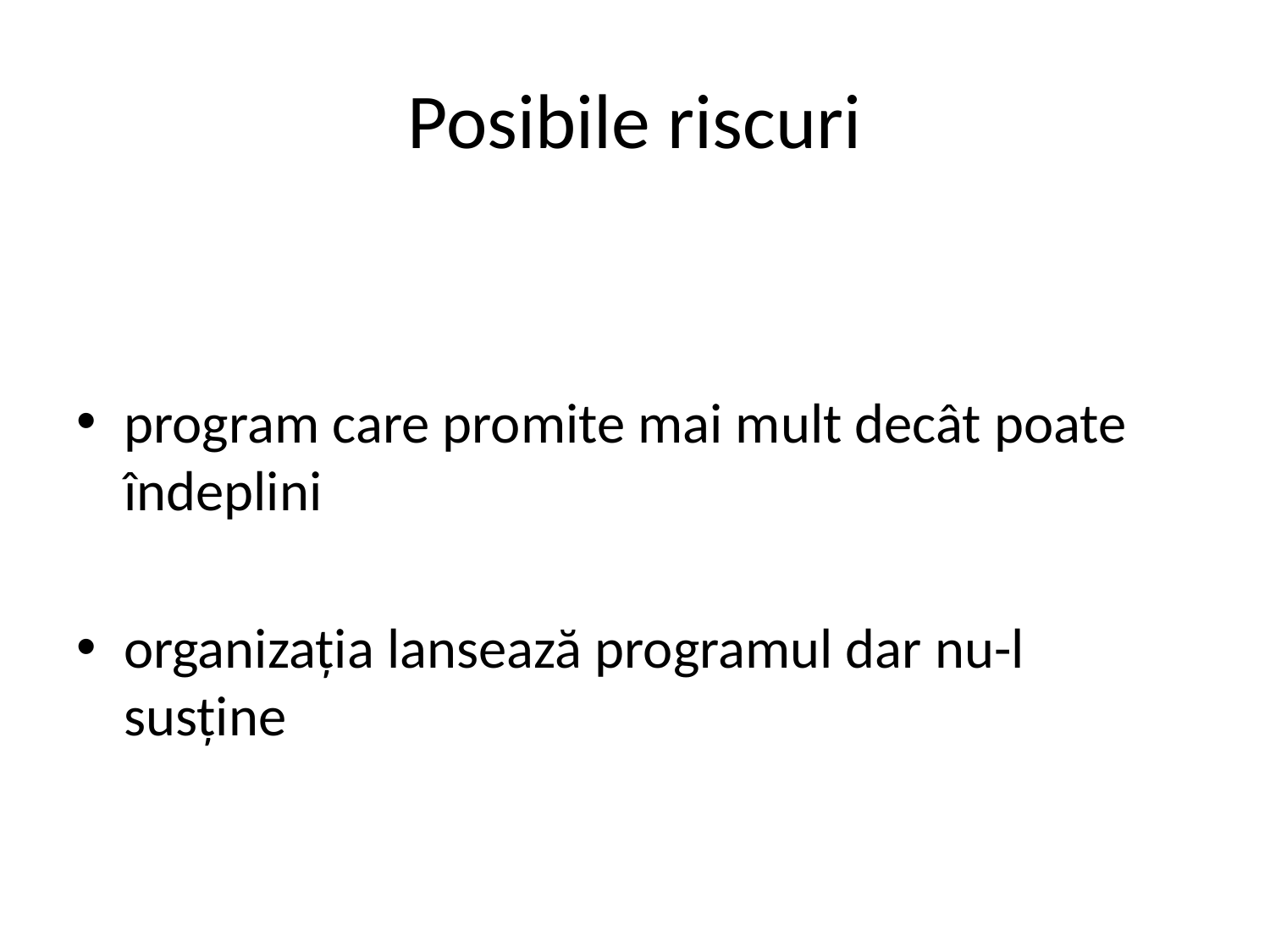

# Posibile riscuri

program care promite mai mult decât poate îndeplini

organizația lansează programul dar nu-l susține